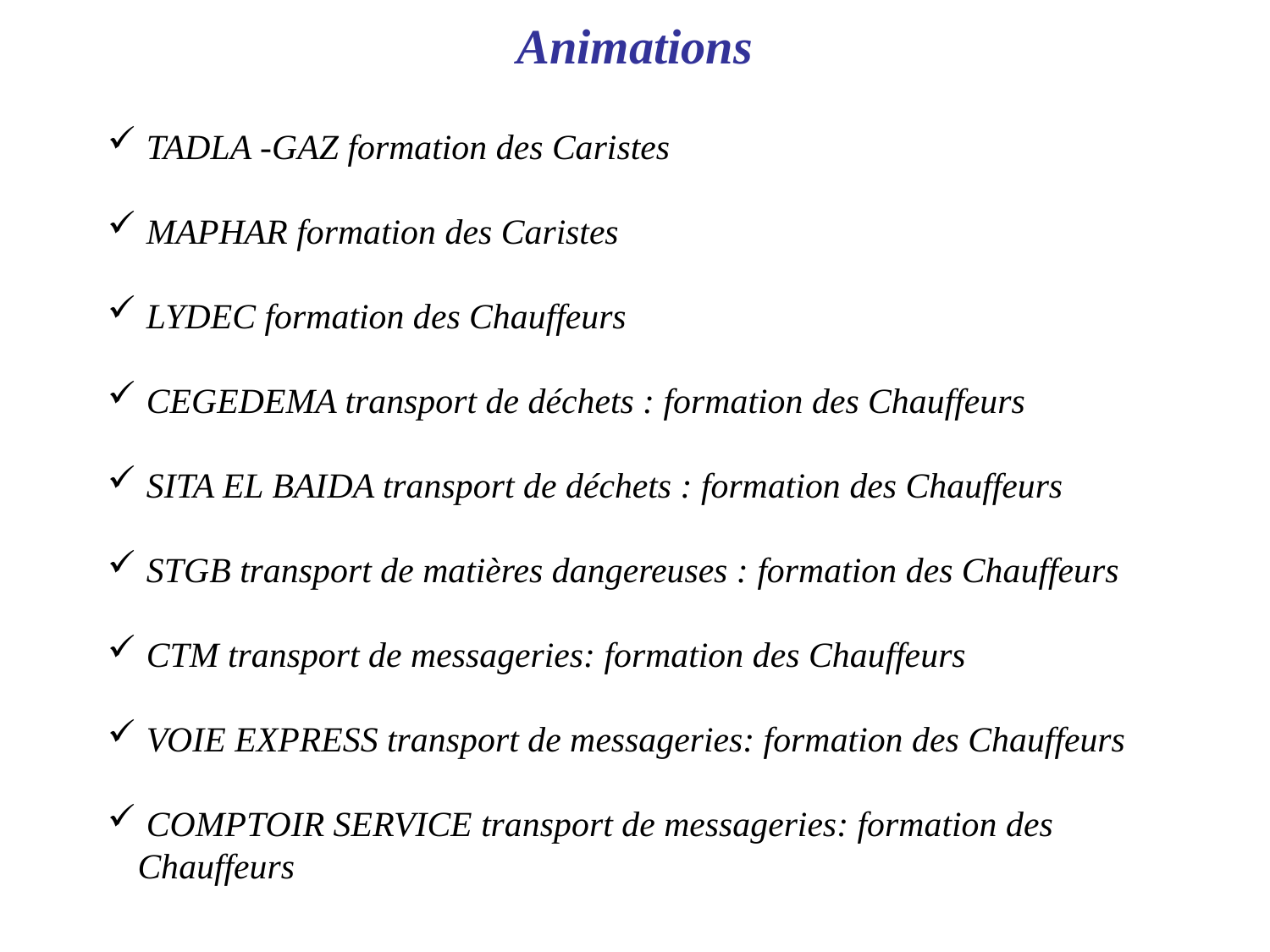

Animations
 TADLA -GAZ formation des Caristes

 MAPHAR formation des Caristes

 LYDEC formation des Chauffeurs

 CEGEDEMA transport de déchets : formation des Chauffeurs

 SITA EL BAIDA transport de déchets : formation des Chauffeurs

 STGB transport de matières dangereuses : formation des Chauffeurs

 CTM transport de messageries: formation des Chauffeurs

 VOIE EXPRESS transport de messageries: formation des Chauffeurs

 COMPTOIR SERVICE transport de messageries: formation des     Chauffeurs